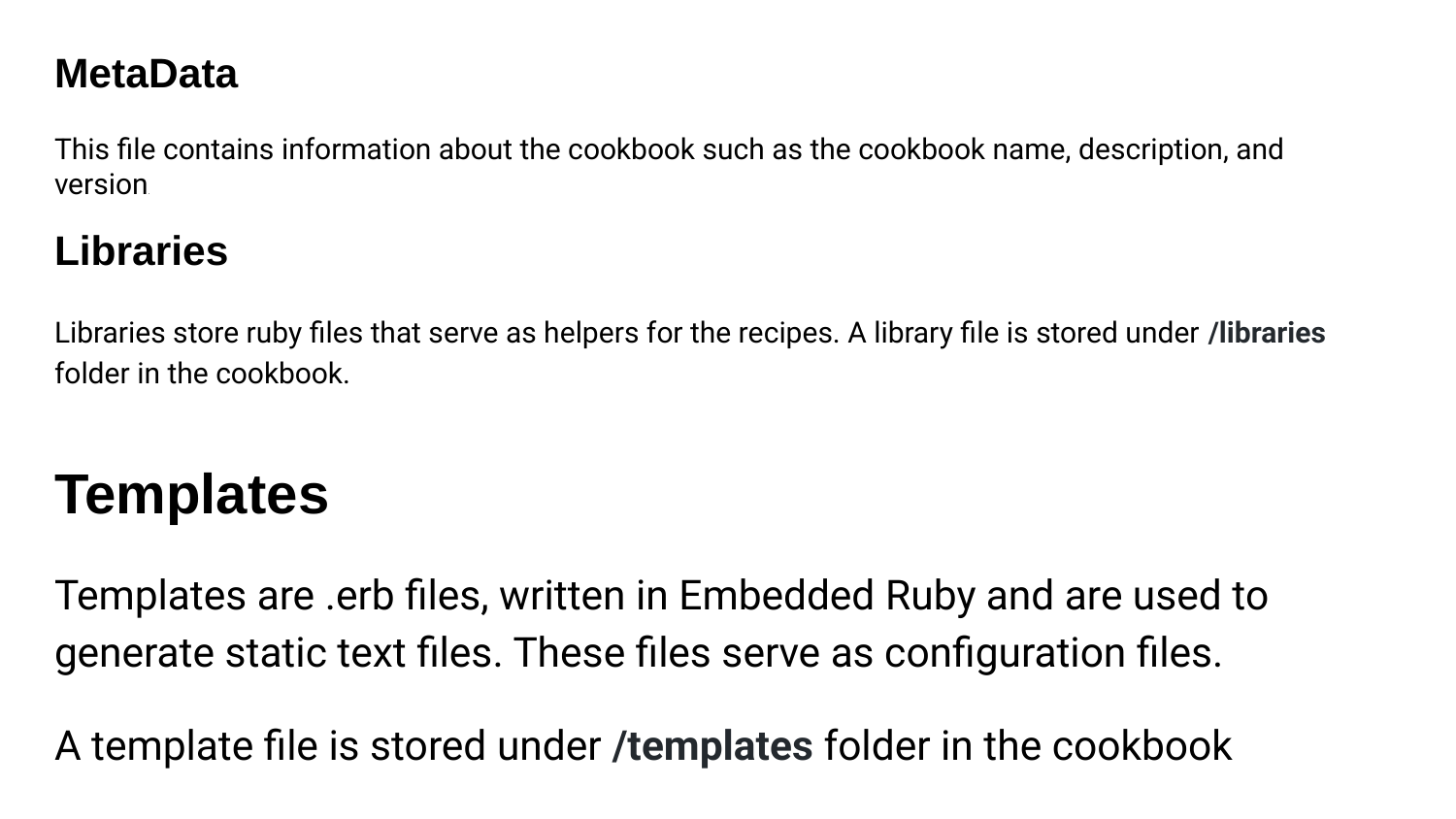

MetaData

This file contains information about the cookbook such as the cookbook name, description, and version.

Libraries

Libraries store ruby files that serve as helpers for the recipes. A library file is stored under /libraries folder in the cookbook.

# Templates
Templates are .erb files, written in Embedded Ruby and are used to generate static text files. These files serve as configuration files.
A template file is stored under /templates folder in the cookbook